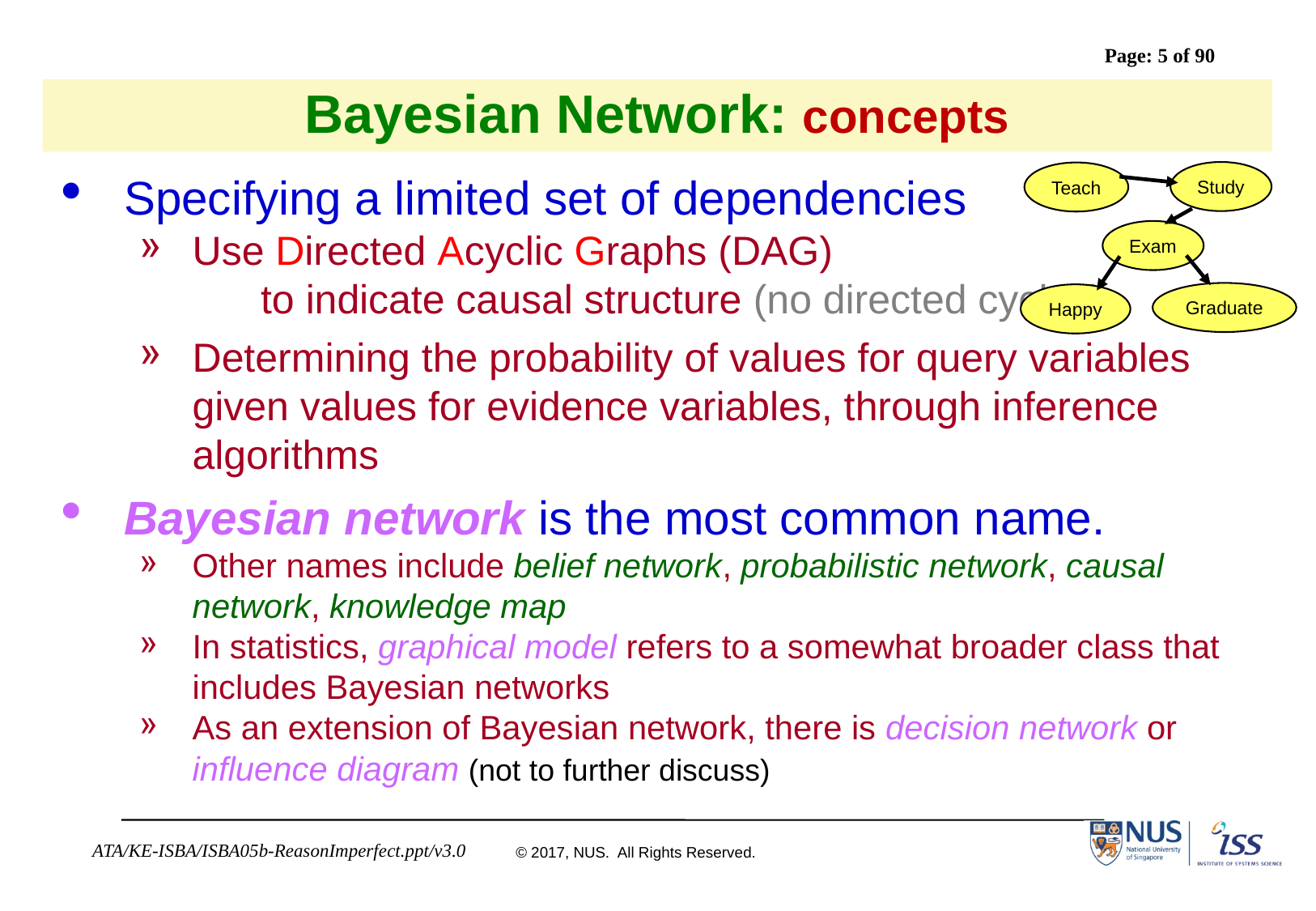

# Bayesian Network: concepts
Study
Teach

Exam

Graduate
Happy
Specifying a limited set of dependencies
Use Directed Acyclic Graphs (DAG)
	to indicate causal structure (no directed cycles)
Determining the probability of values for query variables given values for evidence variables, through inference algorithms
Bayesian network is the most common name.
Other names include belief network, probabilistic network, causal network, knowledge map
In statistics, graphical model refers to a somewhat broader class that includes Bayesian networks
As an extension of Bayesian network, there is decision network or influence diagram (not to further discuss)